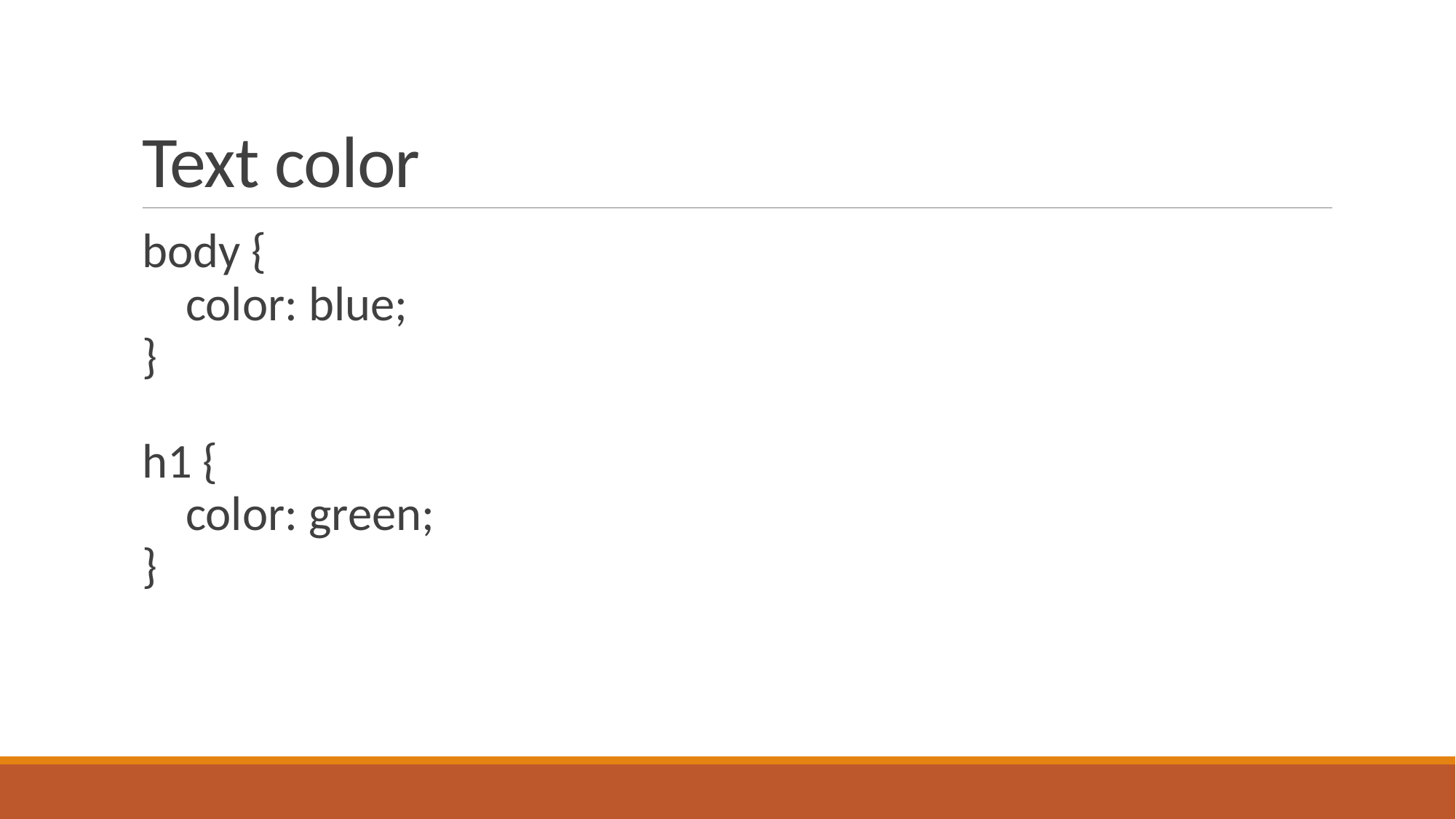

# Text color
body {
    color: blue;
}
h1 {
    color: green;
}